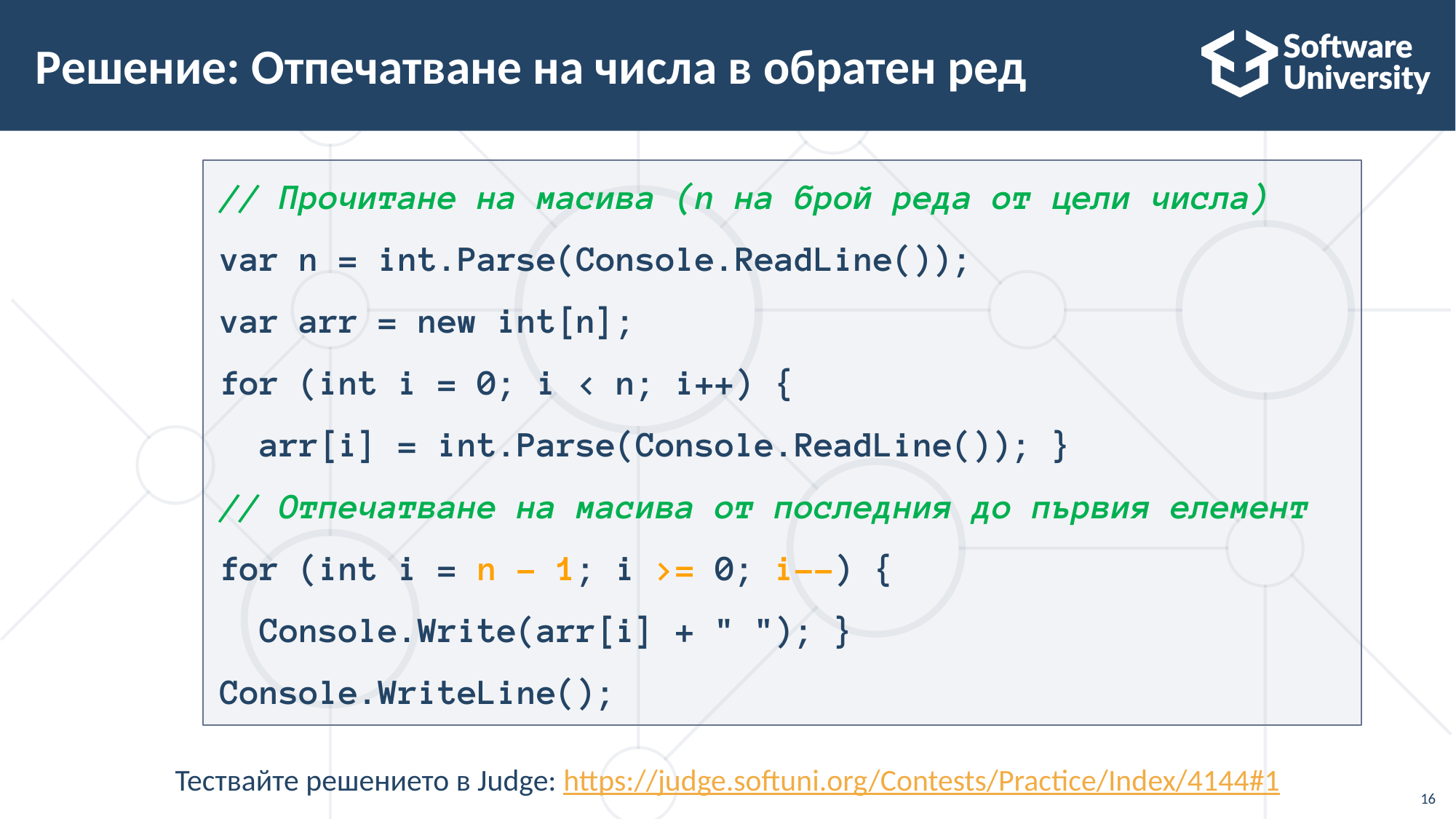

# Решение: Отпечатване на числа в обратен ред
// Прочитане на масива (n на брой реда от цели числа)
var n = int.Parse(Console.ReadLine());
var arr = new int[n];
for (int i = 0; i < n; i++) {
  arr[i] = int.Parse(Console.ReadLine()); }
// Отпечатване на масива от последния до първия елемент
for (int i = n - 1; i >= 0; i--) {
  Console.Write(arr[i] + " "); }
Console.WriteLine();
Тествайте решението в Judge: https://judge.softuni.org/Contests/Practice/Index/4144#1
16